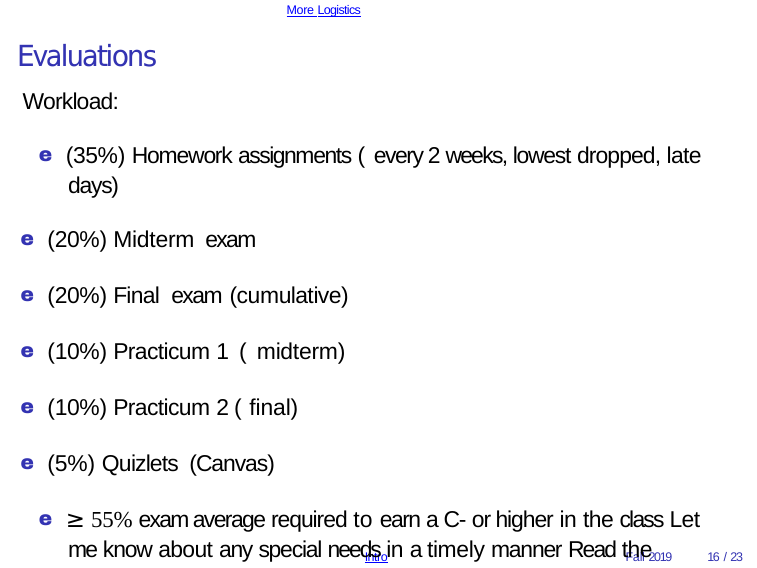

More Logistics
# Evaluations
Workload:
e (35%) Homework assignments ( every 2 weeks, lowest dropped, late  days)
e (20%) Midterm exam
e (20%) Final exam (cumulative)
e (10%) Practicum 1  ( midterm)
e (10%) Practicum 2 ( final)
e (5%) Quizlets (Canvas)
e ≥ 55% exam average required to earn a C- or higher in the class Let  me know about any special needs in a timely manner Read the  syllabus! More details can be found there regarding course policies  (see: Late days!)
Intro
Fall 2019
16 / 23